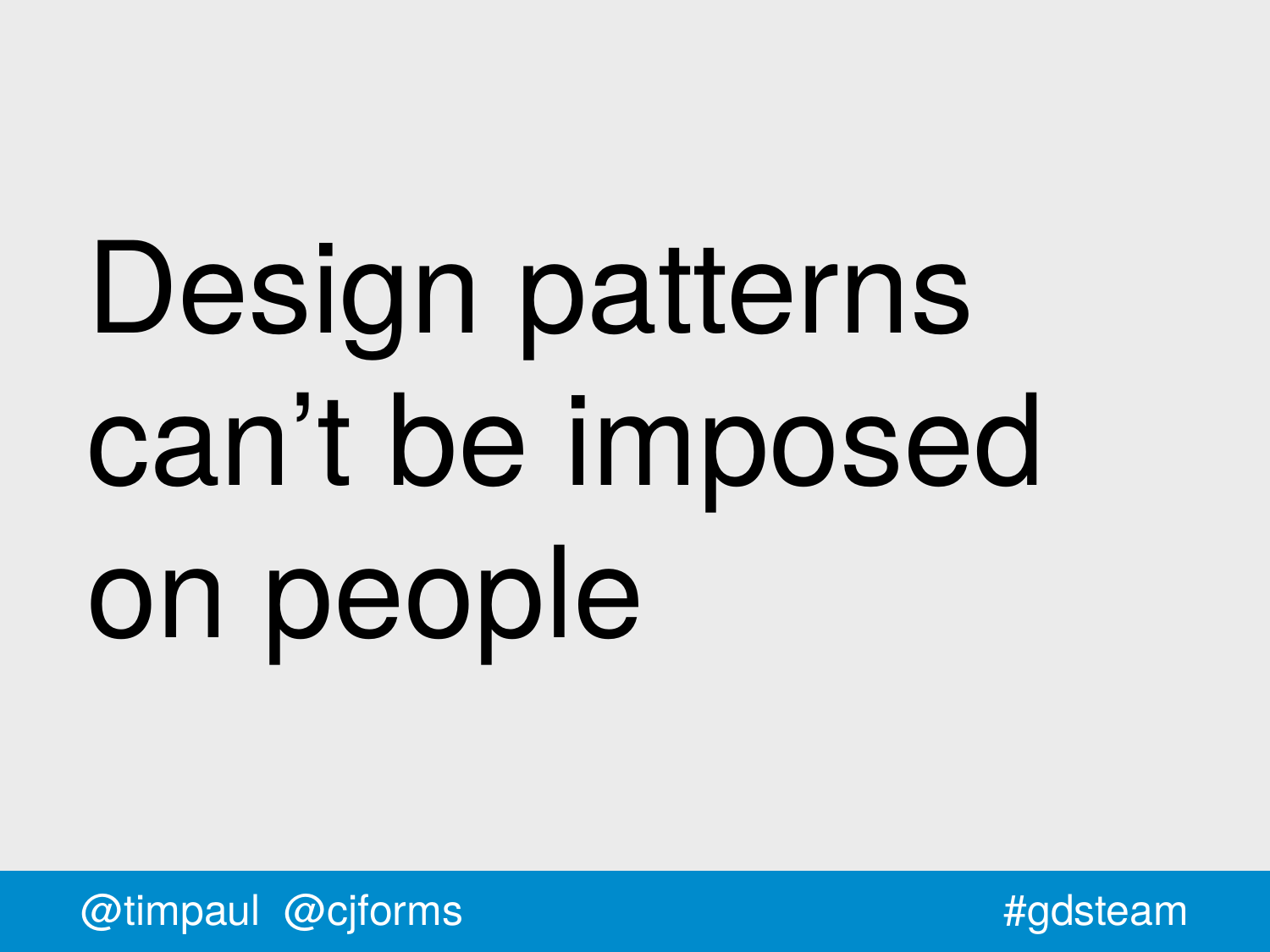

# Design patterns can’t be imposed on people

@timpaul  @cjforms
#gdsteam